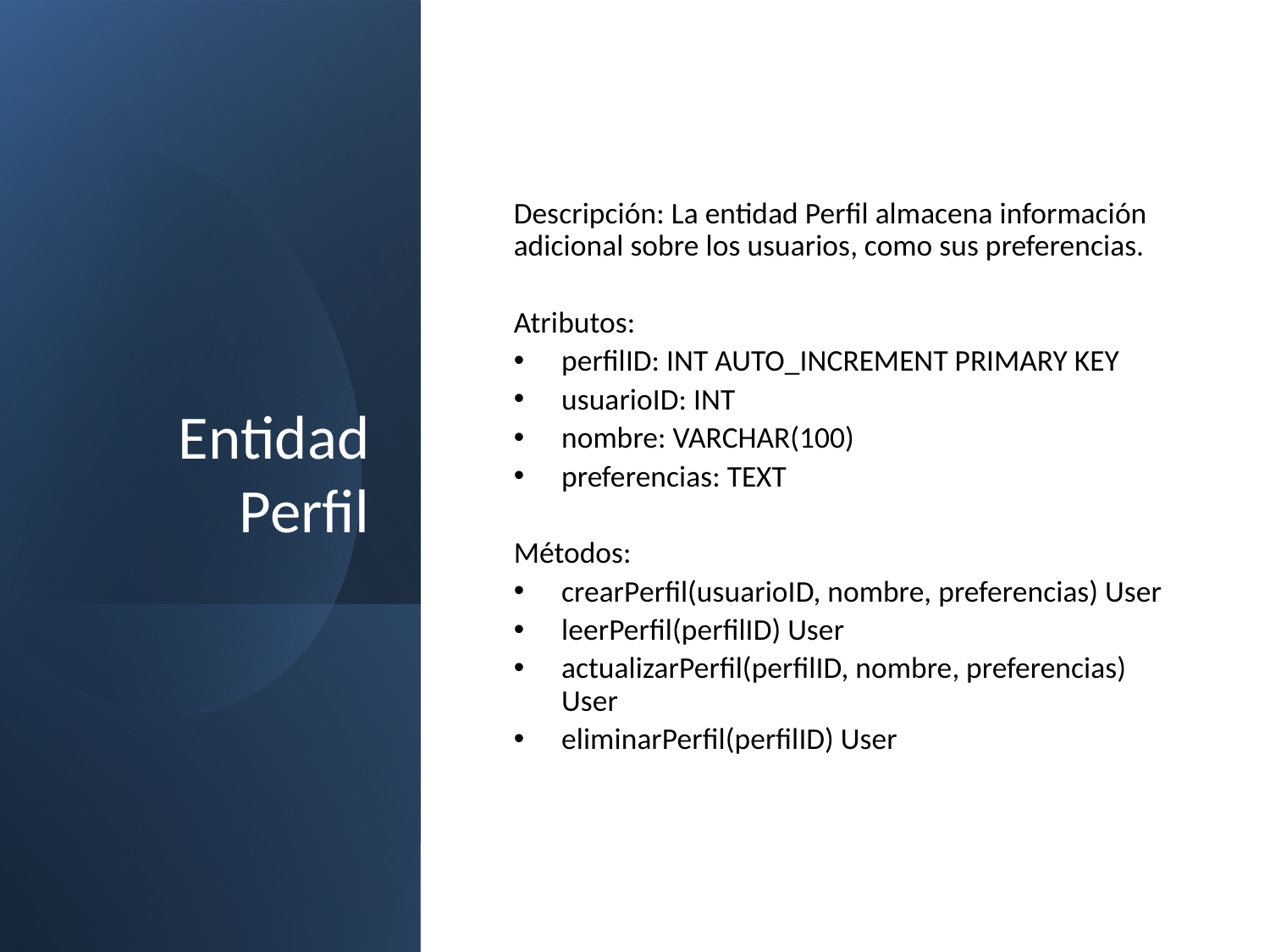

# Entidad Perfil

Descripción: La entidad Perfil almacena información adicional sobre los usuarios, como sus preferencias.

Atributos:
perfilID: INT AUTO_INCREMENT PRIMARY KEY
usuarioID: INT
nombre: VARCHAR(100)
preferencias: TEXT

Métodos:
crearPerfil(usuarioID, nombre, preferencias) User
leerPerfil(perfilID) User
actualizarPerfil(perfilID, nombre, preferencias) User
eliminarPerfil(perfilID) User